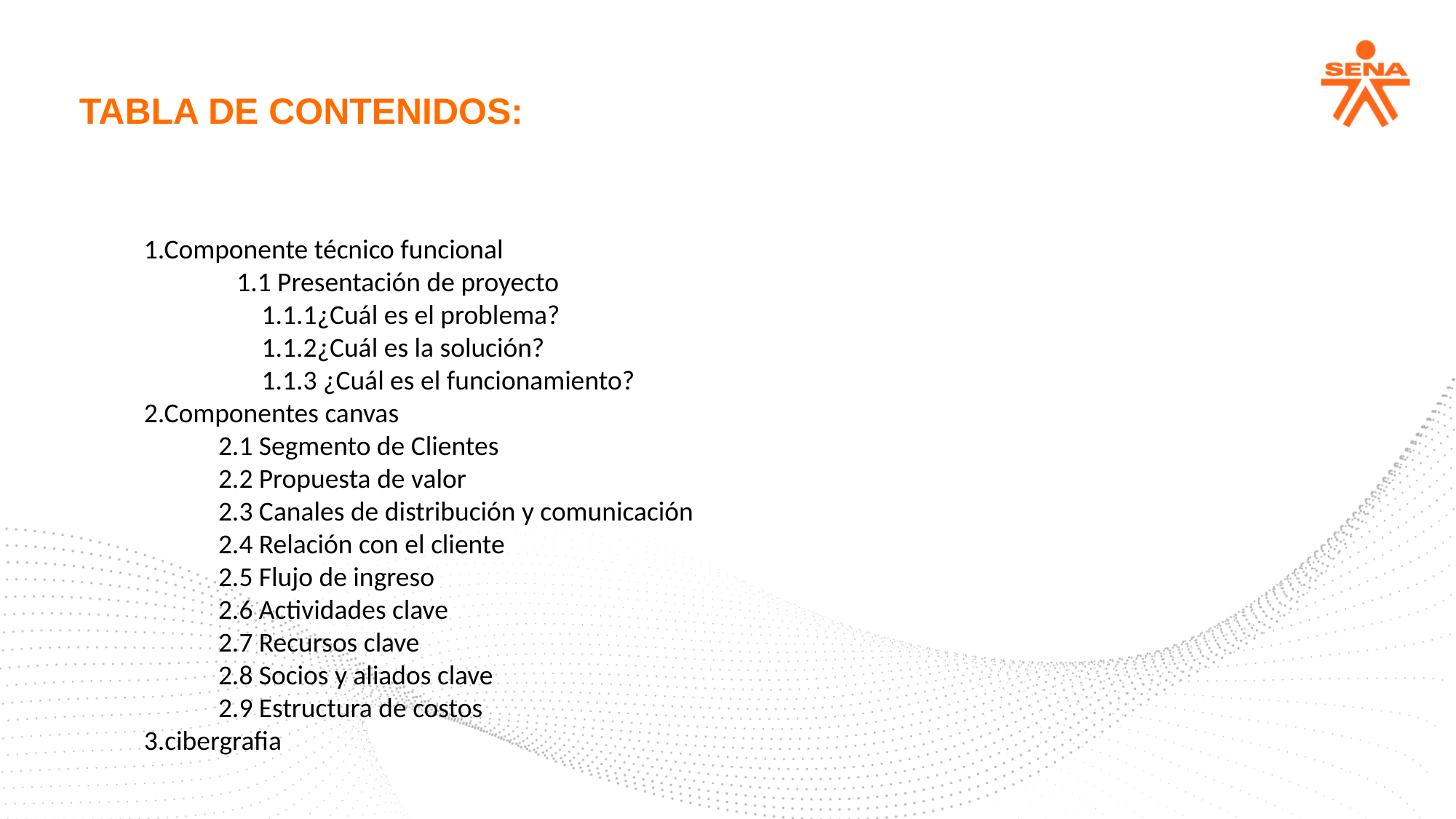

TABLA DE CONTENIDOS:
1.Componente técnico funcional
               1.1 Presentación de proyecto
                   1.1.1¿Cuál es el problema?
                   1.1.2¿Cuál es la solución?
                   1.1.3 ¿Cuál es el funcionamiento?
2.Componentes canvas
            2.1 Segmento de Clientes
            2.2 Propuesta de valor
            2.3 Canales de distribución y comunicación
            2.4 Relación con el cliente
            2.5 Flujo de ingreso
            2.6 Actividades clave
            2.7 Recursos clave
            2.8 Socios y aliados clave
            2.9 Estructura de costos
3.cibergrafia